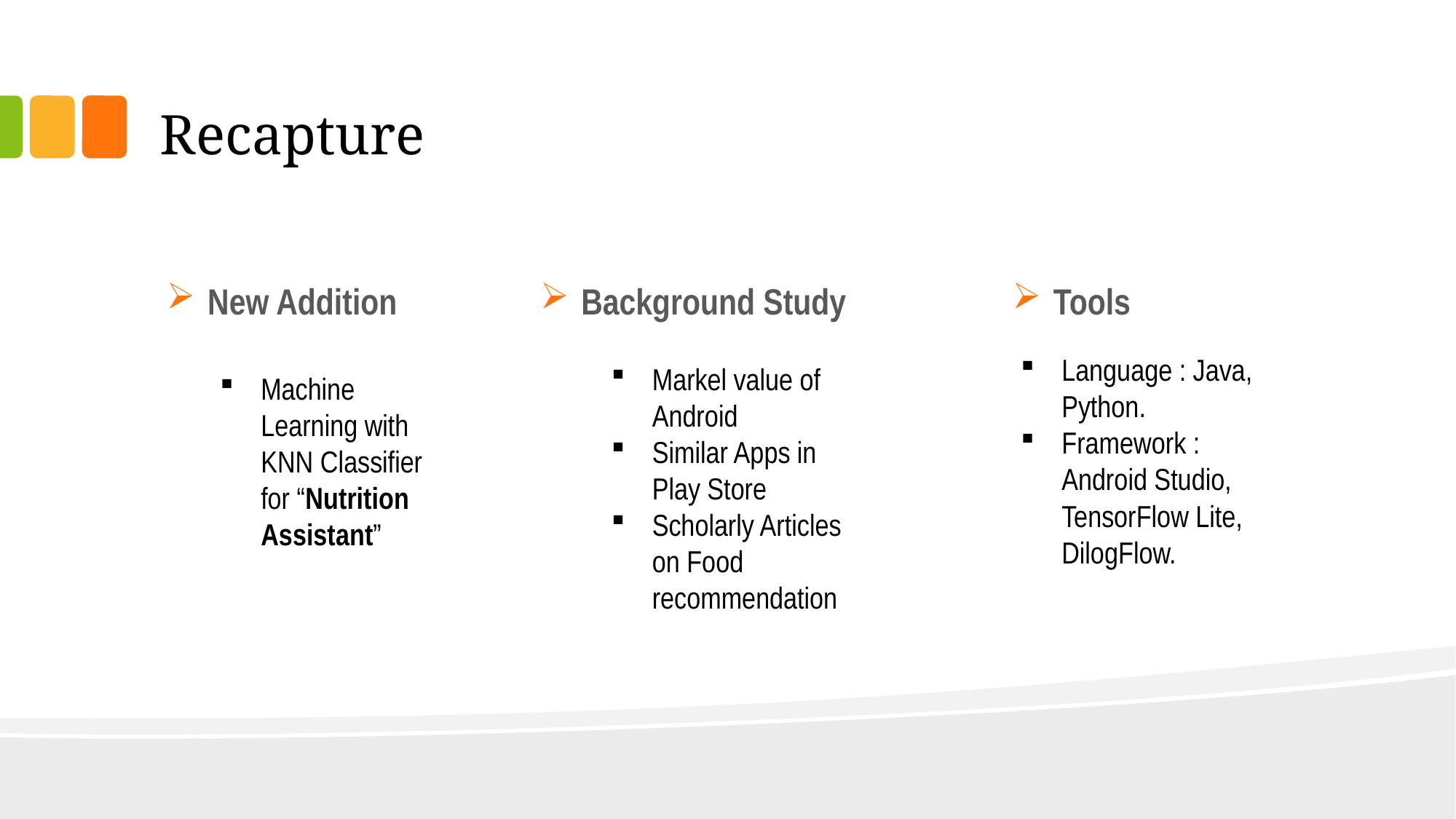

# Recapture
New Addition
Background Study
Tools
Language : Java, Python.
Framework : Android Studio, TensorFlow Lite, DilogFlow.
Markel value of Android
Similar Apps in Play Store
Scholarly Articles on Food recommendation

Machine Learning with KNN Classifier for “Nutrition Assistant”